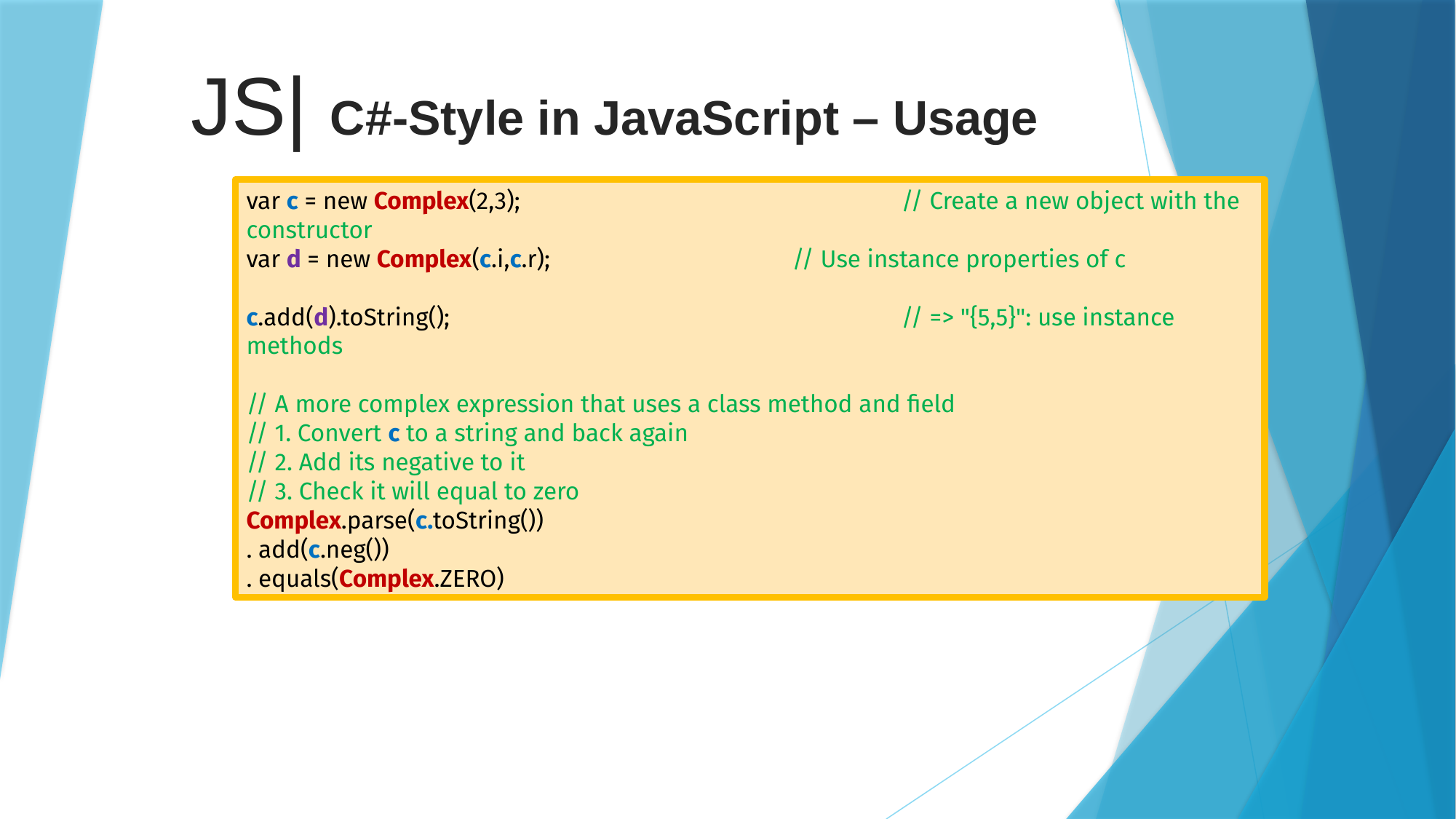

# JS| C#-Style in JavaScript – Usage
var c = new Complex(2,3); 				// Create a new object with the constructor
var d = new Complex(c.i,c.r); 			// Use instance properties of c

c.add(d).toString(); 					// => "{5,5}": use instance methods

// A more complex expression that uses a class method and field
// 1. Convert c to a string and back again
// 2. Add its negative to it
// 3. Check it will equal to zero
Complex.parse(c.toString())
. add(c.neg())
. equals(Complex.ZERO)